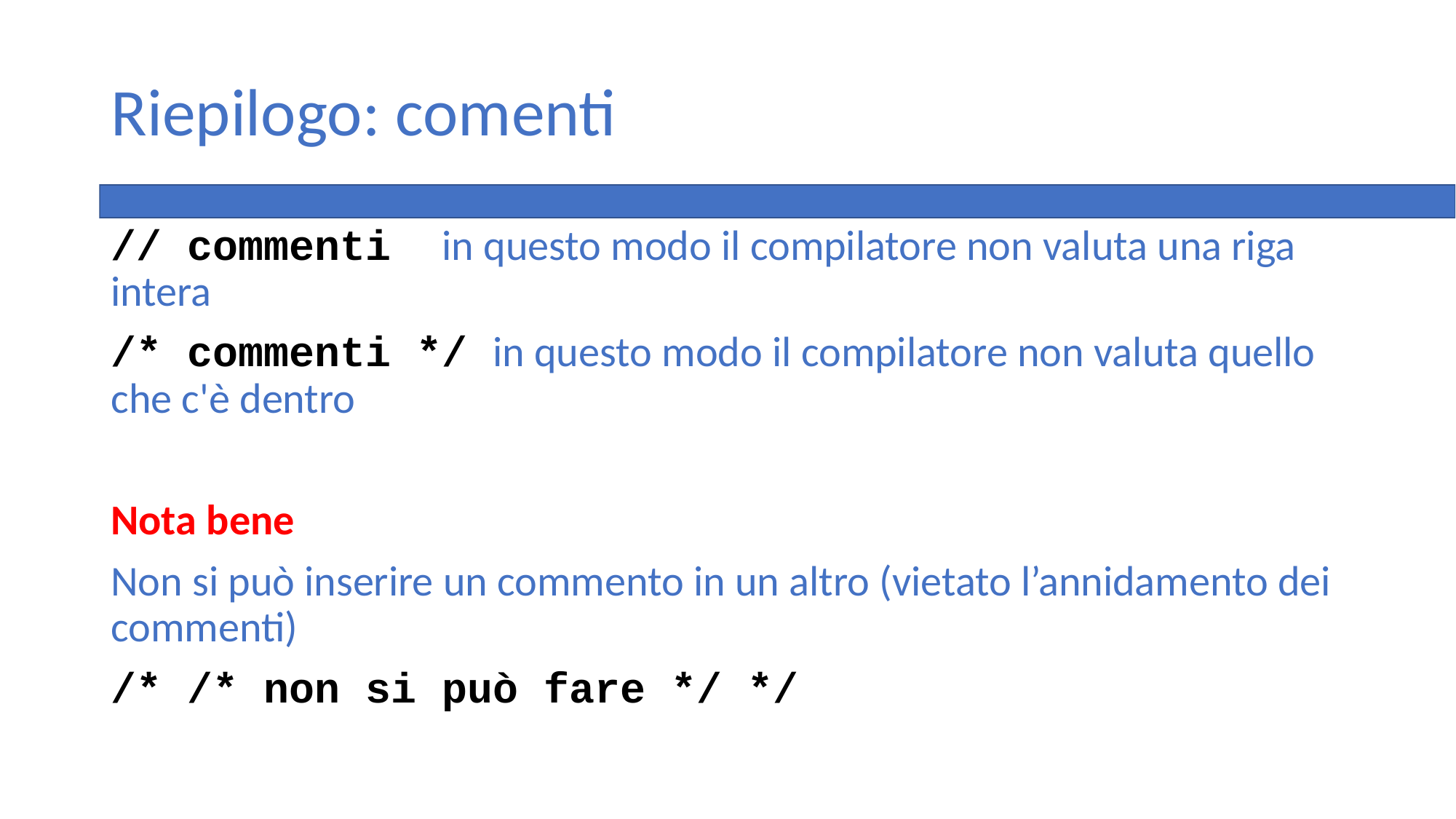

# Riepilogo: comenti
// commenti  in questo modo il compilatore non valuta una riga intera
/* commenti */ in questo modo il compilatore non valuta quello che c'è dentro

Nota bene
Non si può inserire un commento in un altro (vietato l’annidamento dei commenti)
/* /* non si può fare */ */